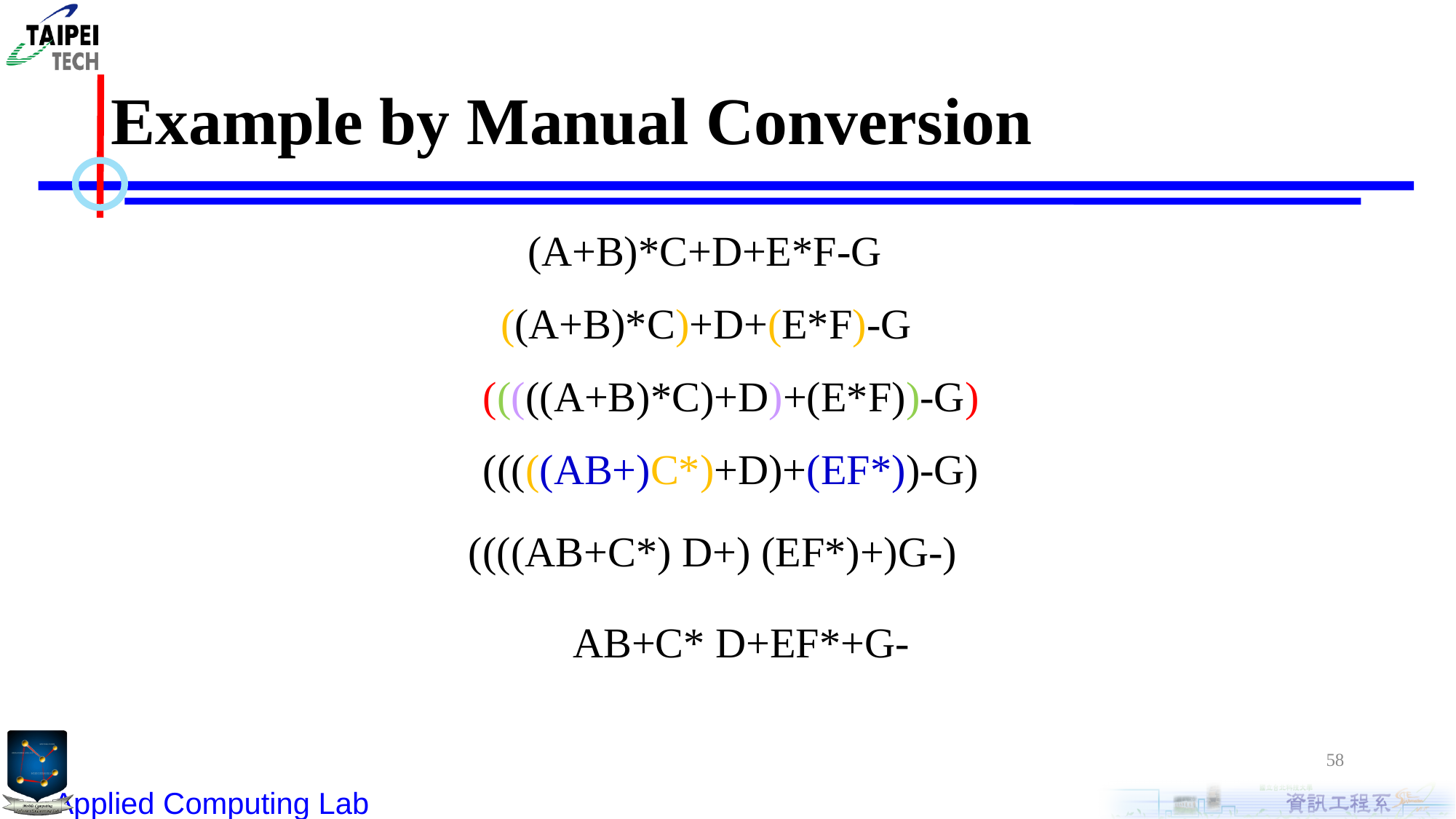

# Example by Manual Conversion
(A+B)*C+D+E*F-G
((A+B)*C)+D+(E*F)-G
(((((A+B)*C)+D)+(E*F))-G)
(((((AB+)C*)+D)+(EF*))-G)
((((AB+C*) D+) (EF*)+)G-)
AB+C* D+EF*+G-
58